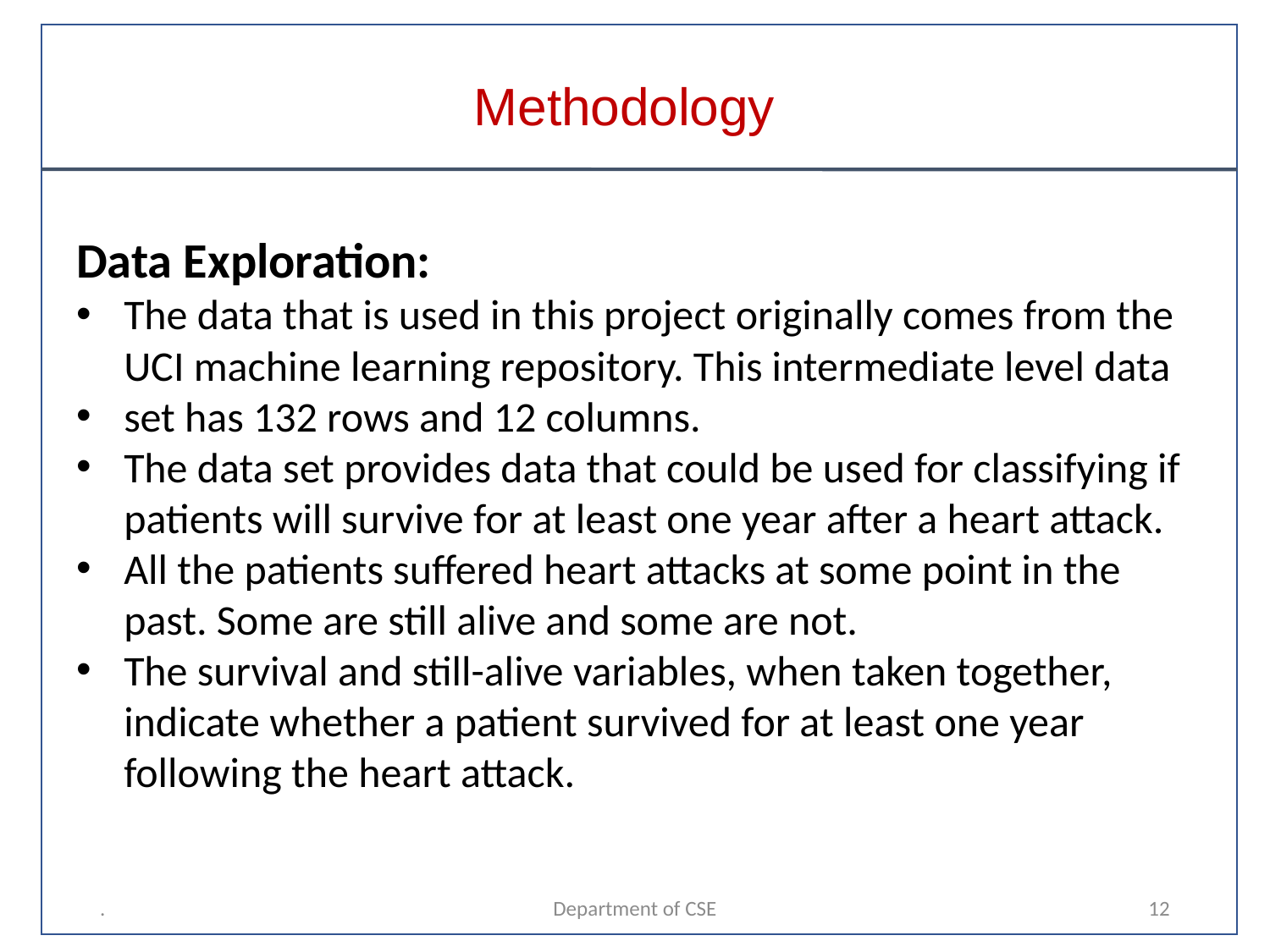

# Methodology

Data Exploration:
The data that is used in this project originally comes from the UCI machine learning repository. This intermediate level data
set has 132 rows and 12 columns.
The data set provides data that could be used for classifying if patients will survive for at least one year after a heart attack.
All the patients suffered heart attacks at some point in the past. Some are still alive and some are not.
The survival and still-alive variables, when taken together, indicate whether a patient survived for at least one year following the heart attack.

.
Department of CSE
12